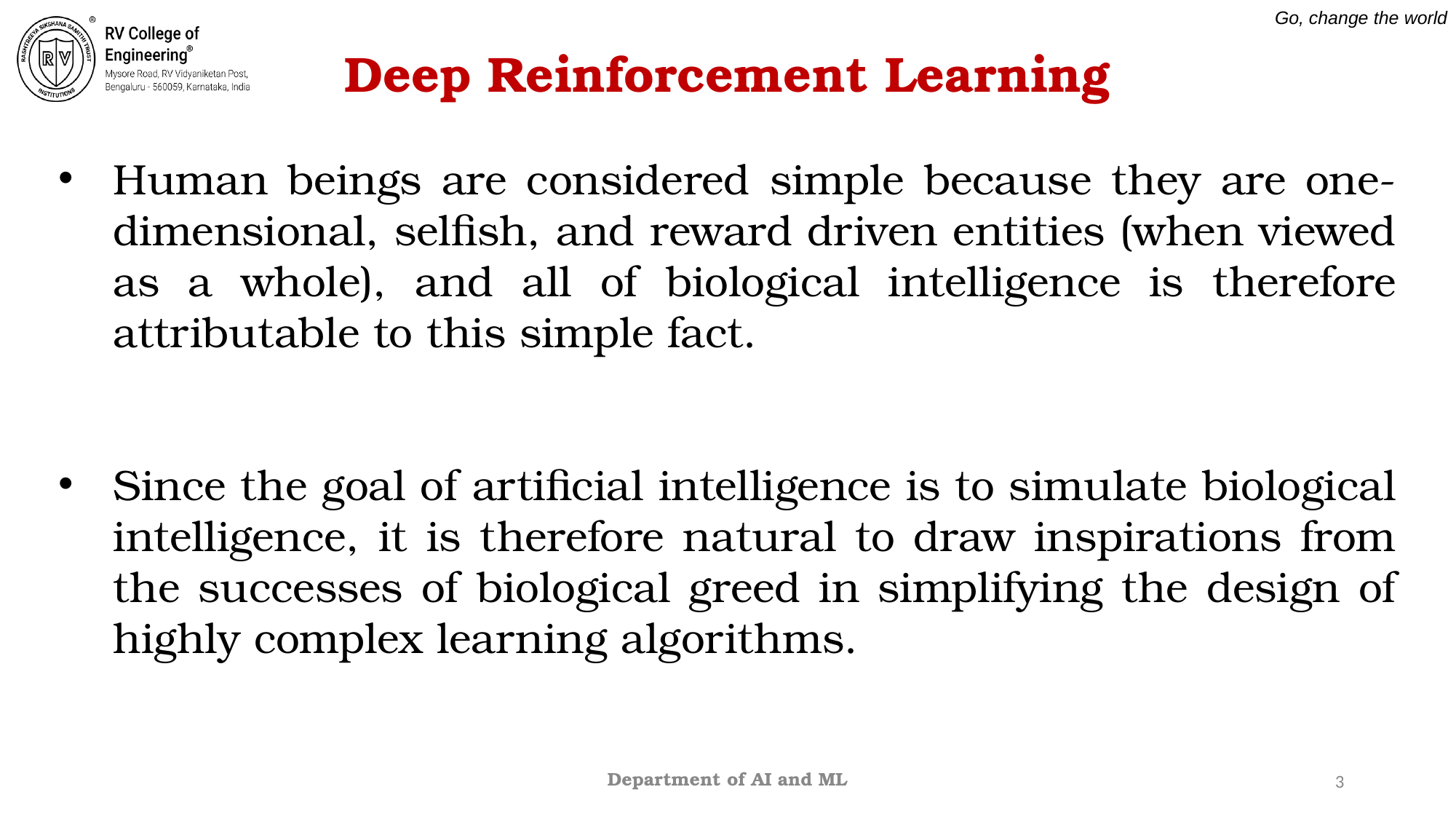

# Deep Reinforcement Learning
Human beings are considered simple because they are one-dimensional, selfish, and reward driven entities (when viewed as a whole), and all of biological intelligence is therefore attributable to this simple fact.

Since the goal of artificial intelligence is to simulate biological intelligence, it is therefore natural to draw inspirations from the successes of biological greed in simplifying the design of highly complex learning algorithms.
Department of AI and ML
3